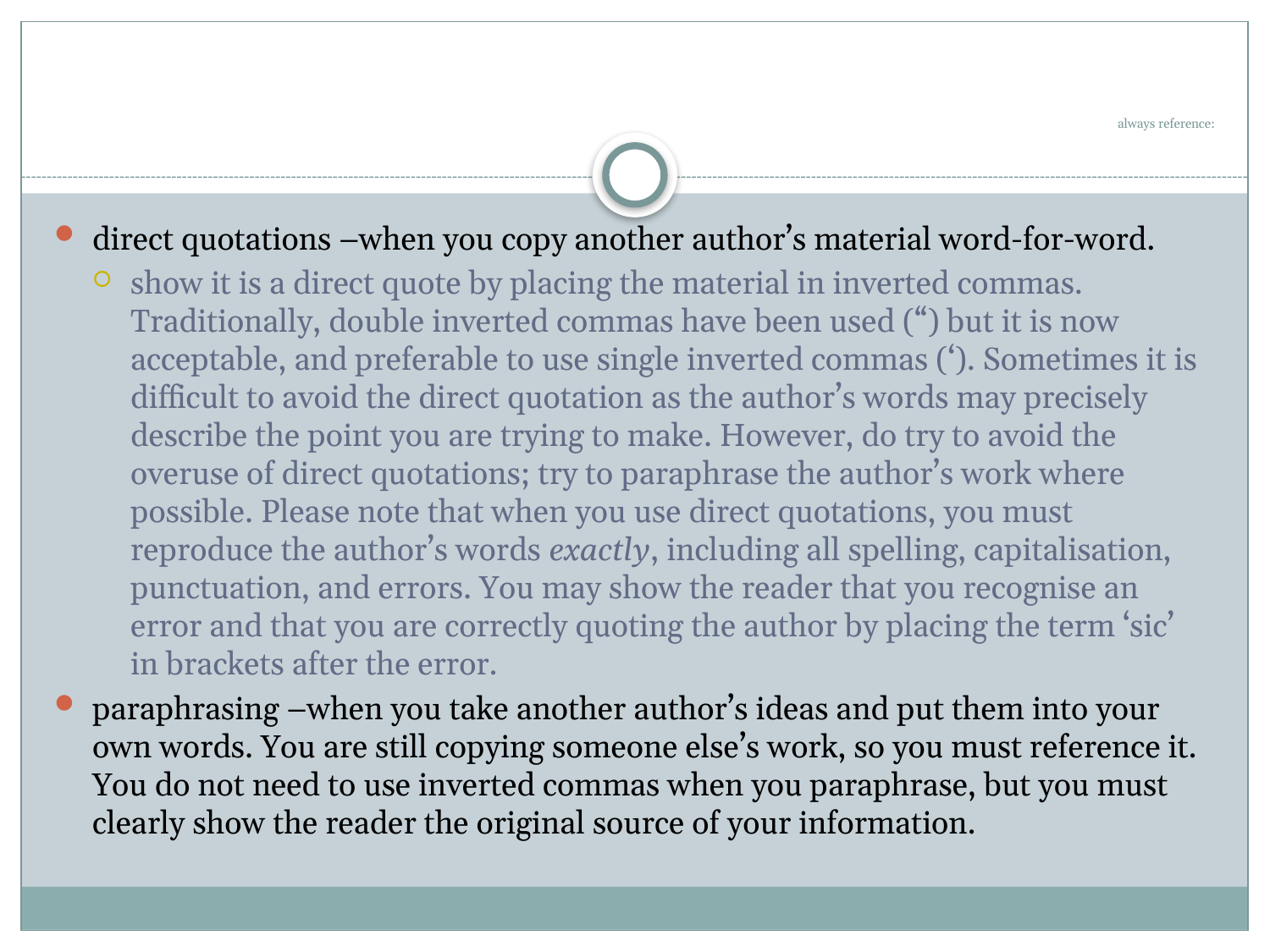

# always reference:
direct quotations –when you copy another author’s material word-for-word.
show it is a direct quote by placing the material in inverted commas. Traditionally, double inverted commas have been used (“) but it is now acceptable, and preferable to use single inverted commas (‘). Sometimes it is difficult to avoid the direct quotation as the author’s words may precisely describe the point you are trying to make. However, do try to avoid the overuse of direct quotations; try to paraphrase the author’s work where possible. Please note that when you use direct quotations, you must reproduce the author’s words exactly, including all spelling, capitalisation, punctuation, and errors. You may show the reader that you recognise an error and that you are correctly quoting the author by placing the term ‘sic’ in brackets after the error.
paraphrasing –when you take another author’s ideas and put them into your own words. You are still copying someone else’s work, so you must reference it. You do not need to use inverted commas when you paraphrase, but you must clearly show the reader the original source of your information.